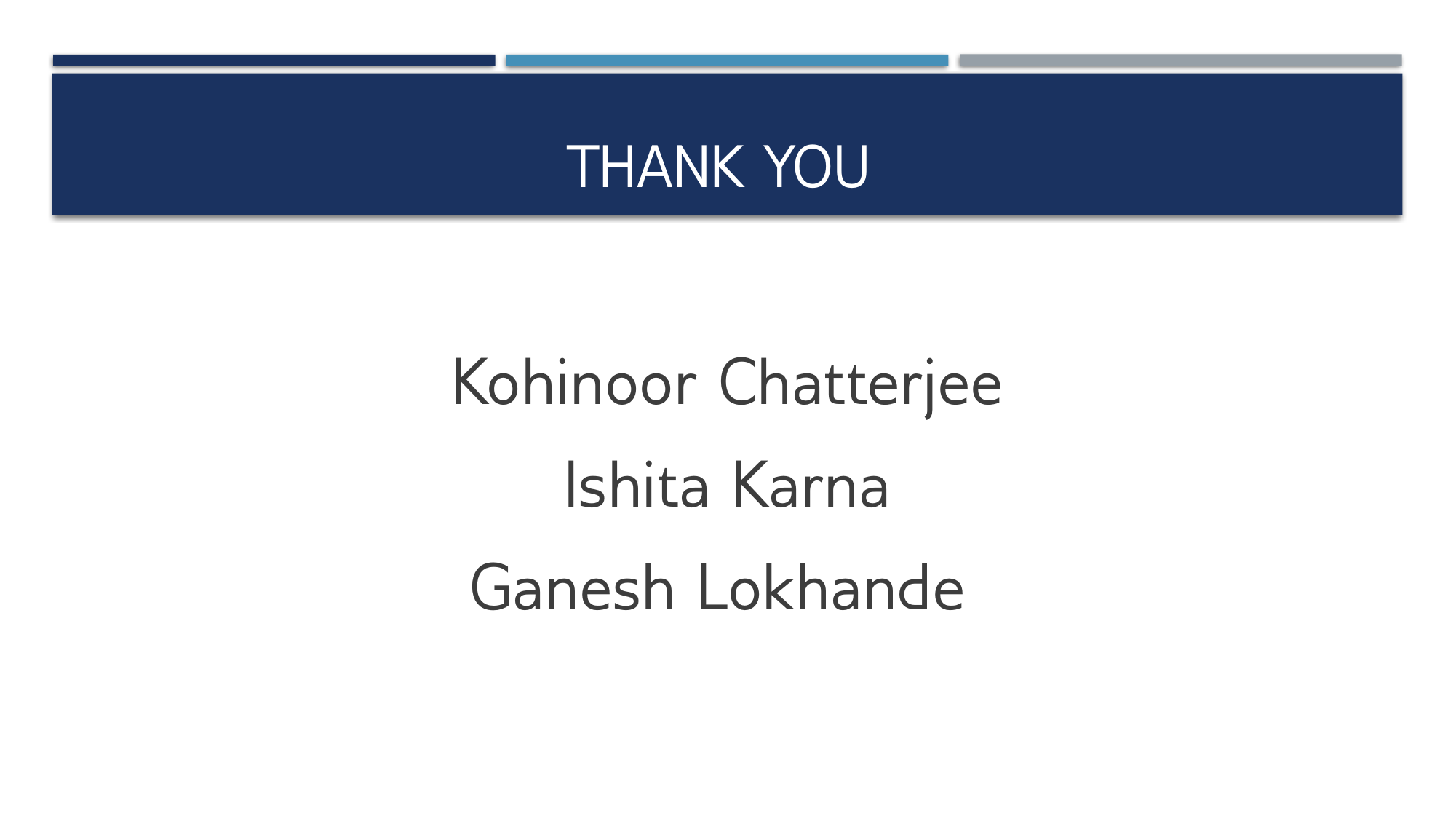

# Thank you
Kohinoor Chatterjee
Ishita Karna
Ganesh Lokhande